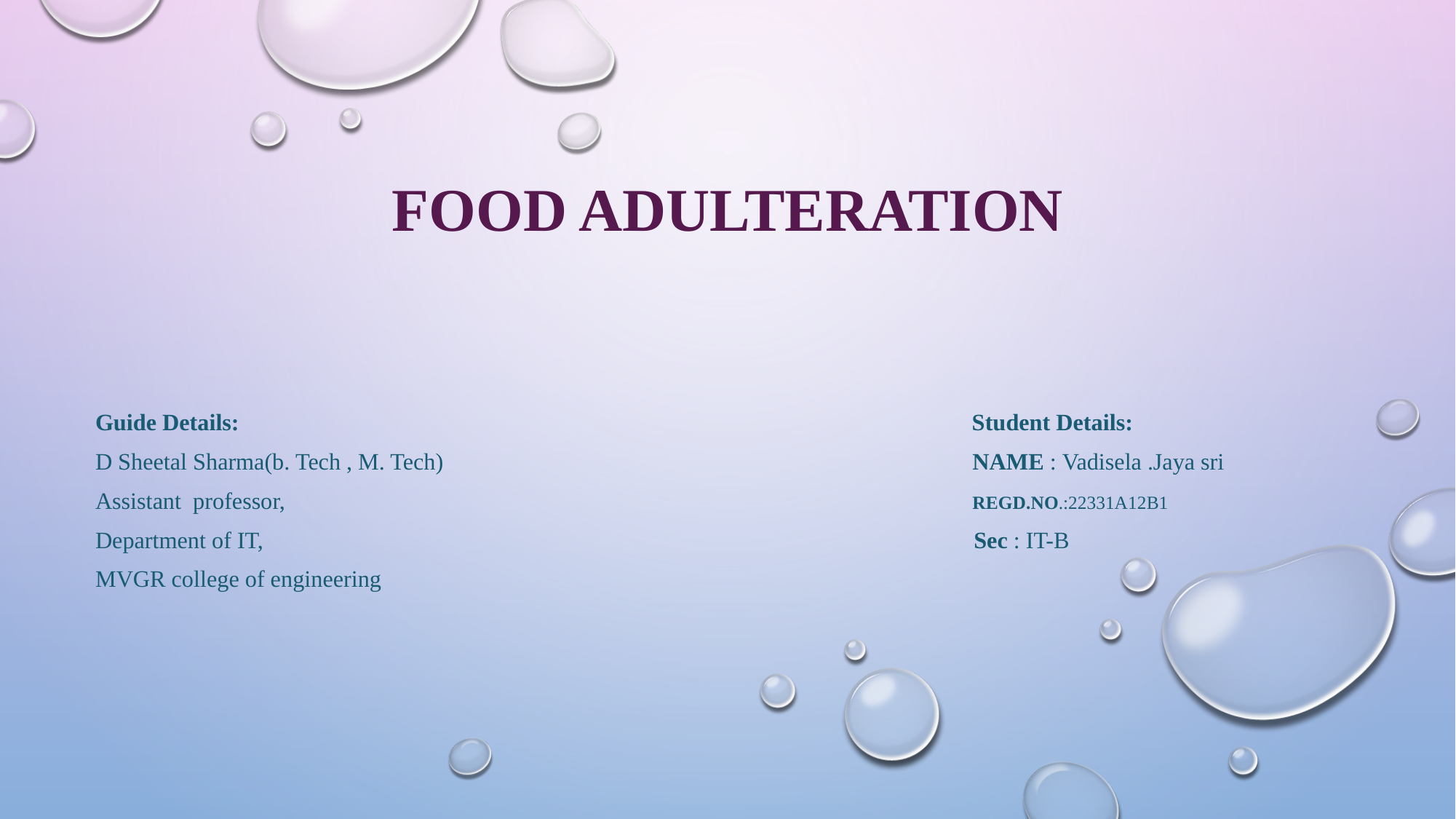

# FOOD ADULTERATION
Guide Details:                                                                                                                              Student Details:
D Sheetal Sharma(b. Tech , M. Tech)                                                                                           NAME : Vadisela .Jaya sri
Assistant  professor,                                                                                                                      REGD.NO.:22331A12B1
Department of IT,                                                                                                                          Sec : IT-B
MVGR college of engineering